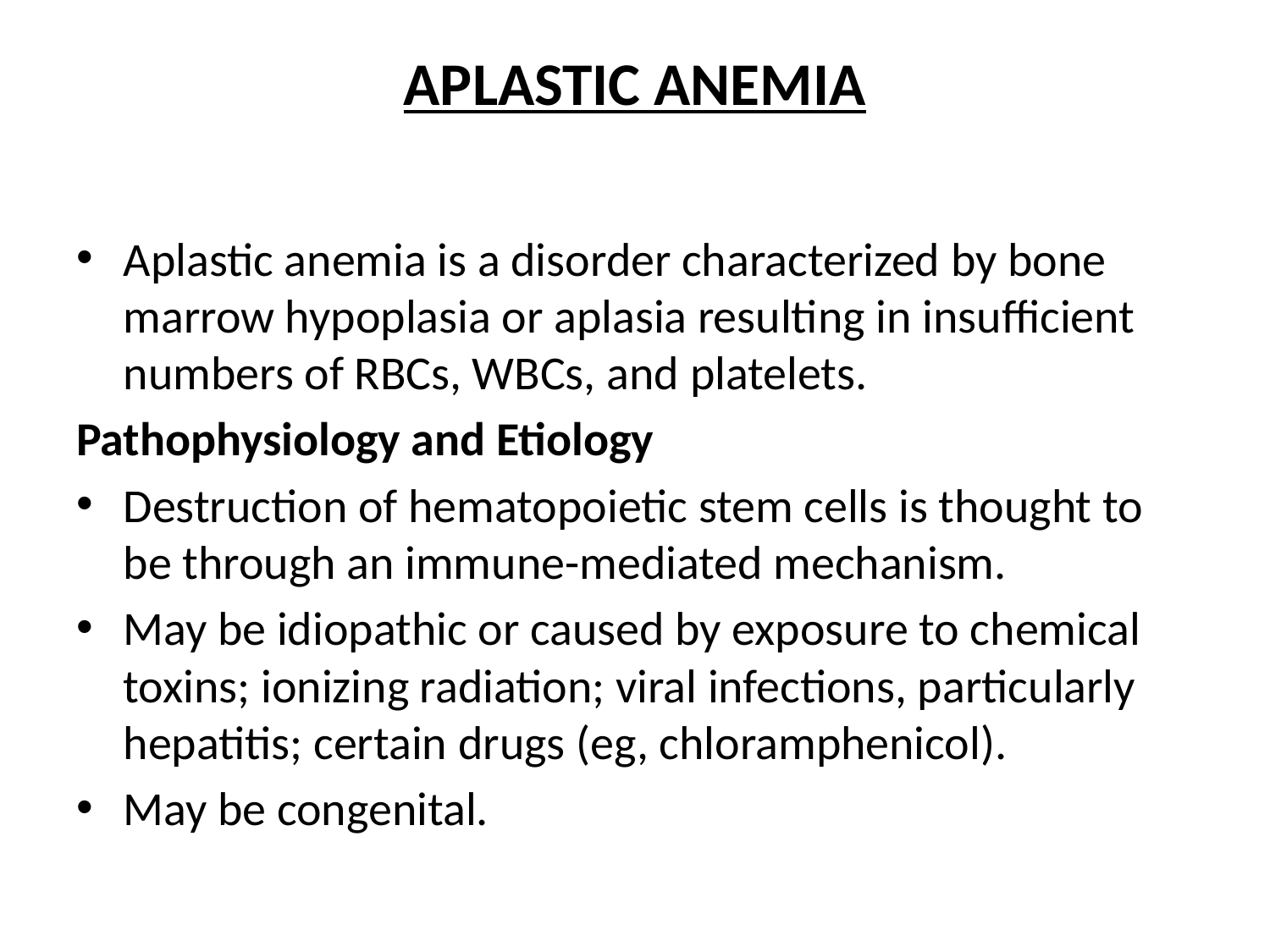

# APLASTIC ANEMIA
Aplastic anemia is a disorder characterized by bone marrow hypoplasia or aplasia resulting in insufficient numbers of RBCs, WBCs, and platelets.
Pathophysiology and Etiology
Destruction of hematopoietic stem cells is thought to be through an immune-mediated mechanism.
May be idiopathic or caused by exposure to chemical toxins; ionizing radiation; viral infections, particularly hepatitis; certain drugs (eg, chloramphenicol).
May be congenital.